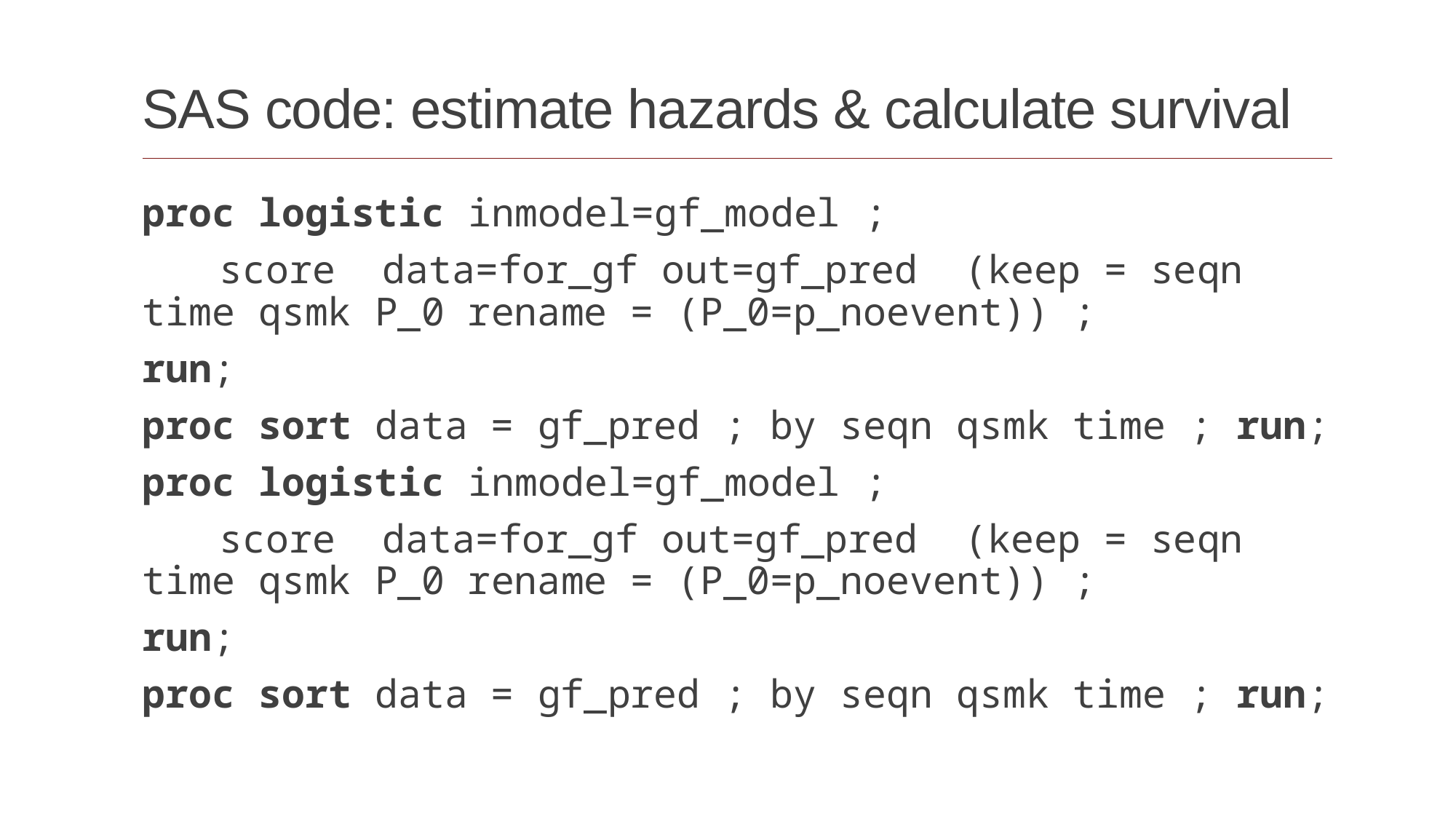

# SAS code: estimate hazards & calculate survival
proc logistic inmodel=gf_model ;
	score  data=for_gf out=gf_pred  (keep = seqn time qsmk P_0 rename = (P_0=p_noevent)) ;
run;
proc sort data = gf_pred ; by seqn qsmk time ; run;
proc logistic inmodel=gf_model ;
	score  data=for_gf out=gf_pred  (keep = seqn time qsmk P_0 rename = (P_0=p_noevent)) ;
run;
proc sort data = gf_pred ; by seqn qsmk time ; run;